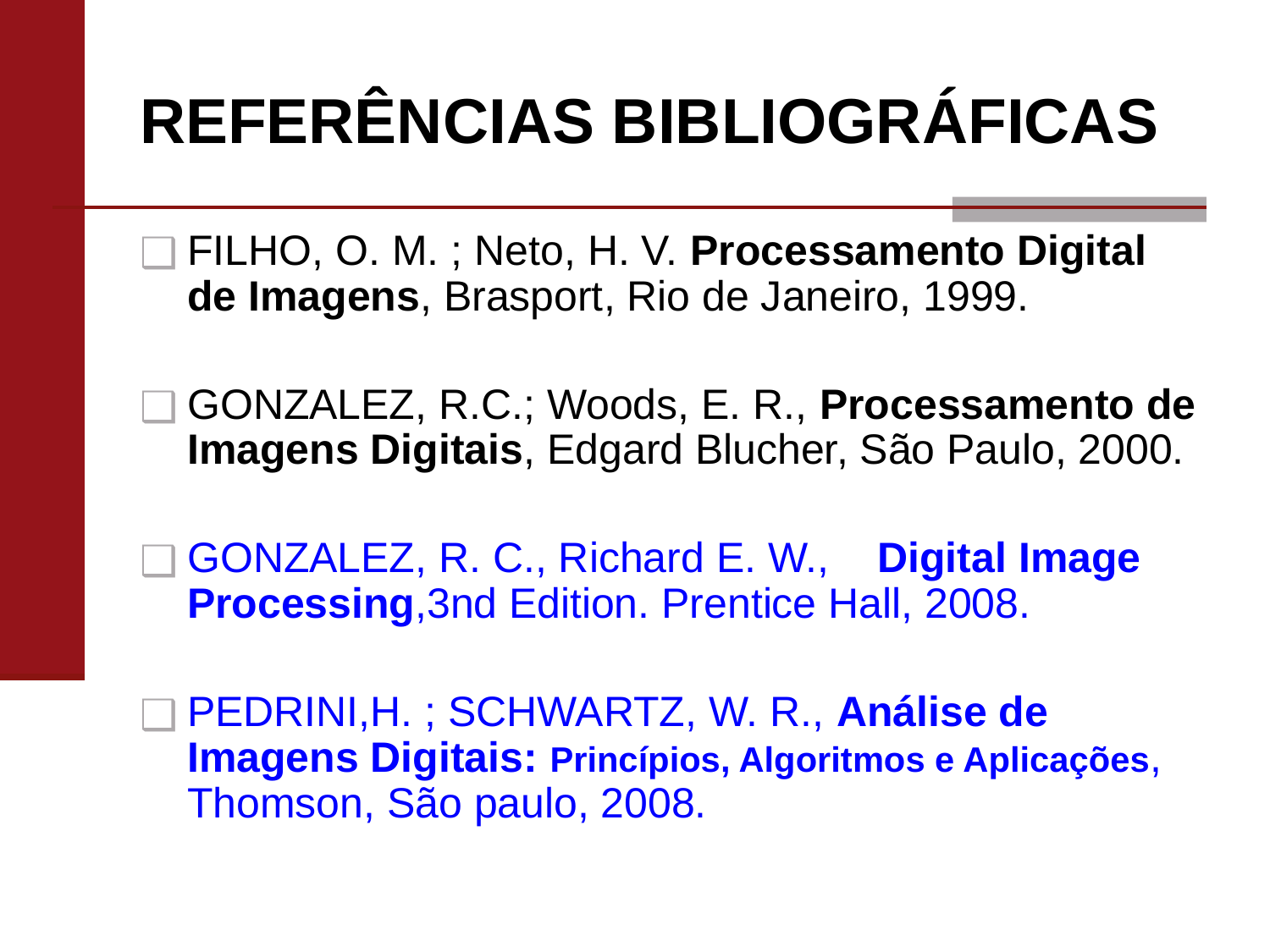

# REFERÊNCIAS BIBLIOGRÁFICAS
FILHO, O. M. ; Neto, H. V. Processamento Digital de Imagens, Brasport, Rio de Janeiro, 1999.

GONZALEZ, R.C.; Woods, E. R., Processamento de Imagens Digitais, Edgard Blucher, São Paulo, 2000.

GONZALEZ, R. C., Richard E. W.,    Digital Image Processing,3nd Edition. Prentice Hall, 2008.

PEDRINI,H. ; SCHWARTZ, W. R., Análise de Imagens Digitais: Princípios, Algoritmos e Aplicações, Thomson, São paulo, 2008.